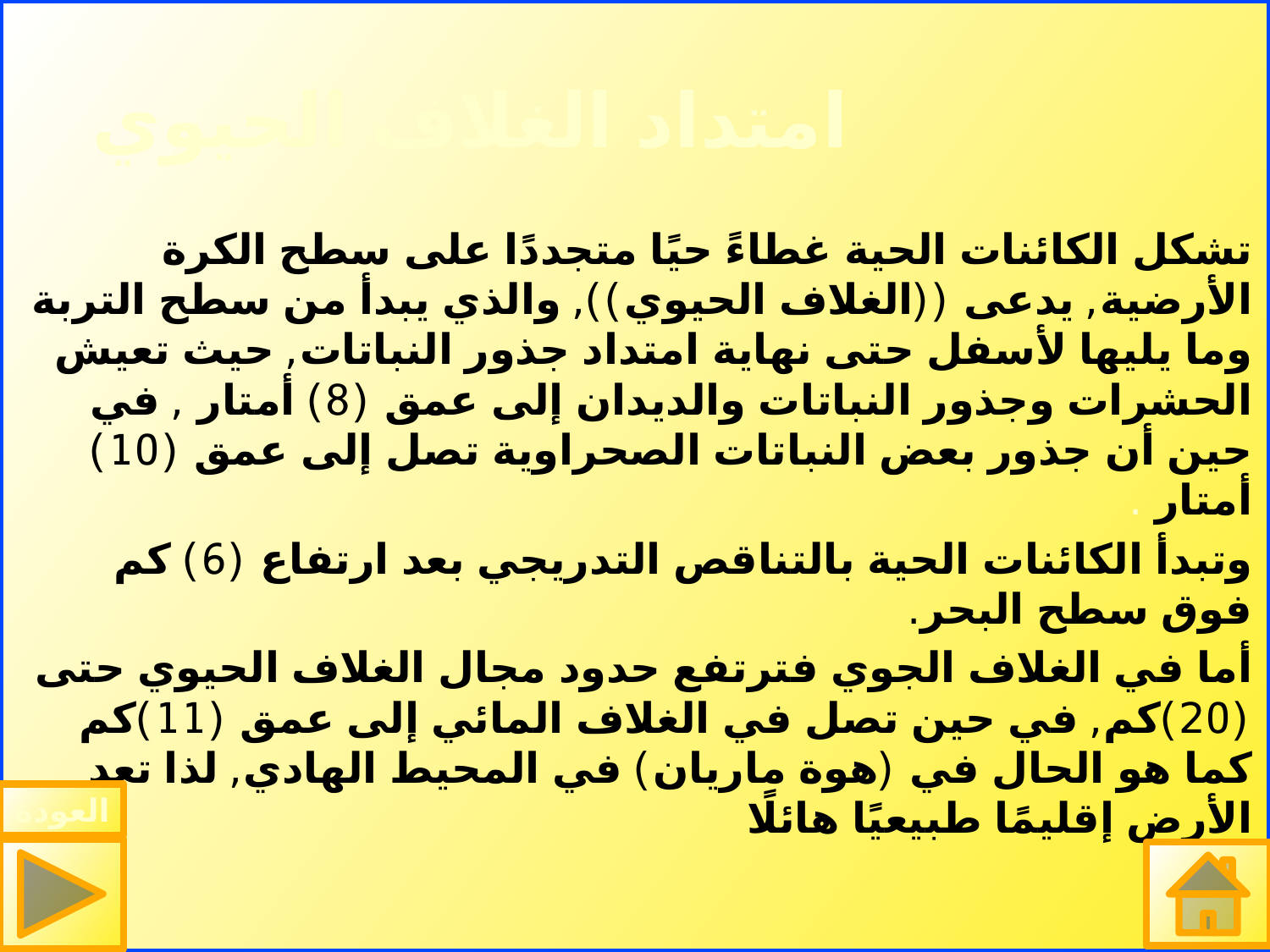

# امتداد الغلاف الحيوي
تشكل الكائنات الحية غطاءً حيًا متجددًا على سطح الكرة الأرضية, يدعى ((الغلاف الحيوي)), والذي يبدأ من سطح التربة وما يليها لأسفل حتى نهاية امتداد جذور النباتات, حيث تعيش الحشرات وجذور النباتات والديدان إلى عمق (8) أمتار , في حين أن جذور بعض النباتات الصحراوية تصل إلى عمق (10) أمتار .
وتبدأ الكائنات الحية بالتناقص التدريجي بعد ارتفاع (6) كم فوق سطح البحر.
أما في الغلاف الجوي فترتفع حدود مجال الغلاف الحيوي حتى (20)كم, في حين تصل في الغلاف المائي إلى عمق (11)كم كما هو الحال في (هوة ماريان) في المحيط الهادي, لذا تعد الأرض إقليمًا طبيعيًا هائلًا
العودة